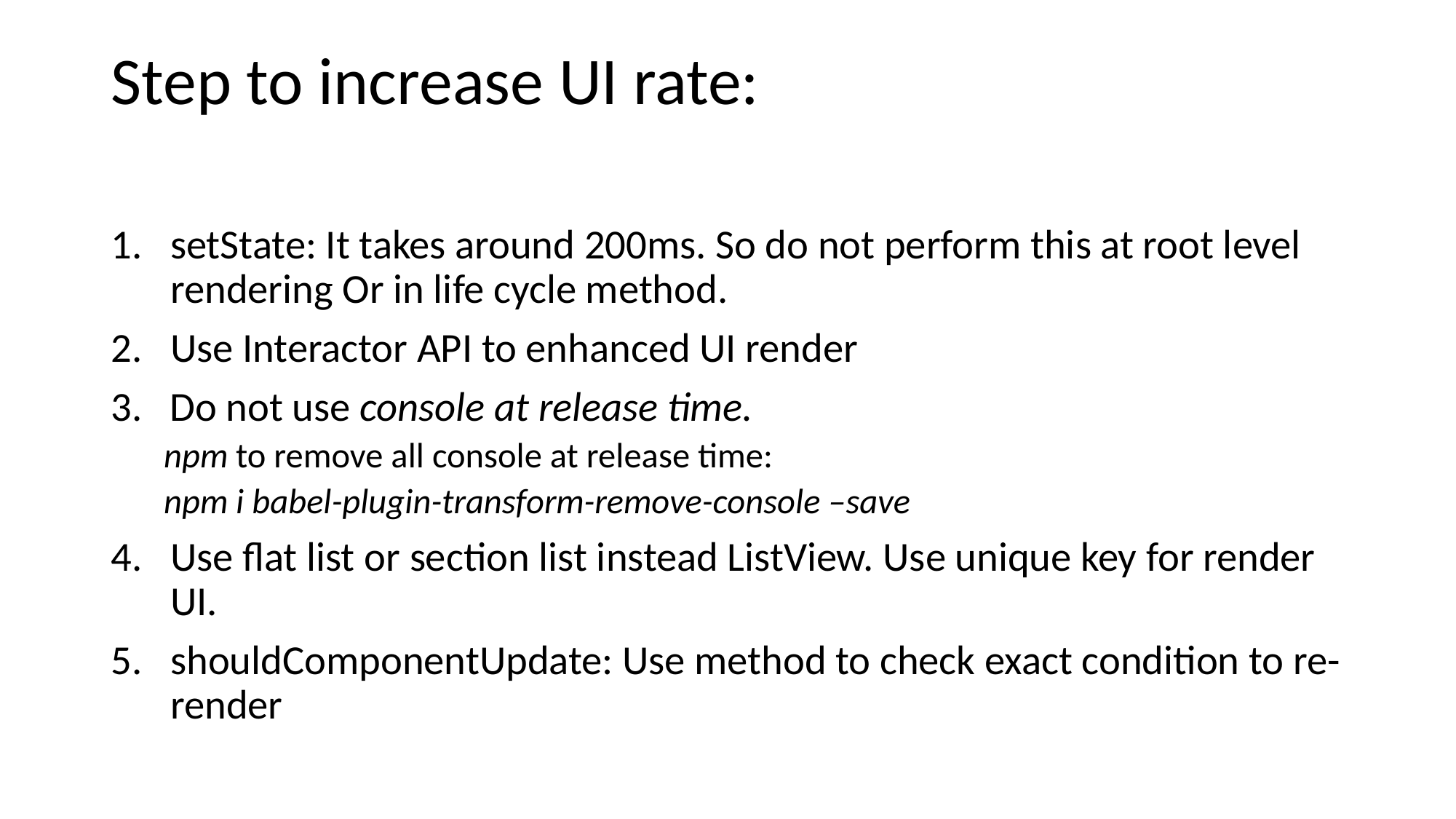

# Step to increase UI rate:
setState: It takes around 200ms. So do not perform this at root level rendering Or in life cycle method.
Use Interactor API to enhanced UI render
3.   Do not use console at release time.
npm to remove all console at release time:
npm i babel-plugin-transform-remove-console –save
Use flat list or section list instead ListView. Use unique key for render UI.
shouldComponentUpdate: Use method to check exact condition to re-render